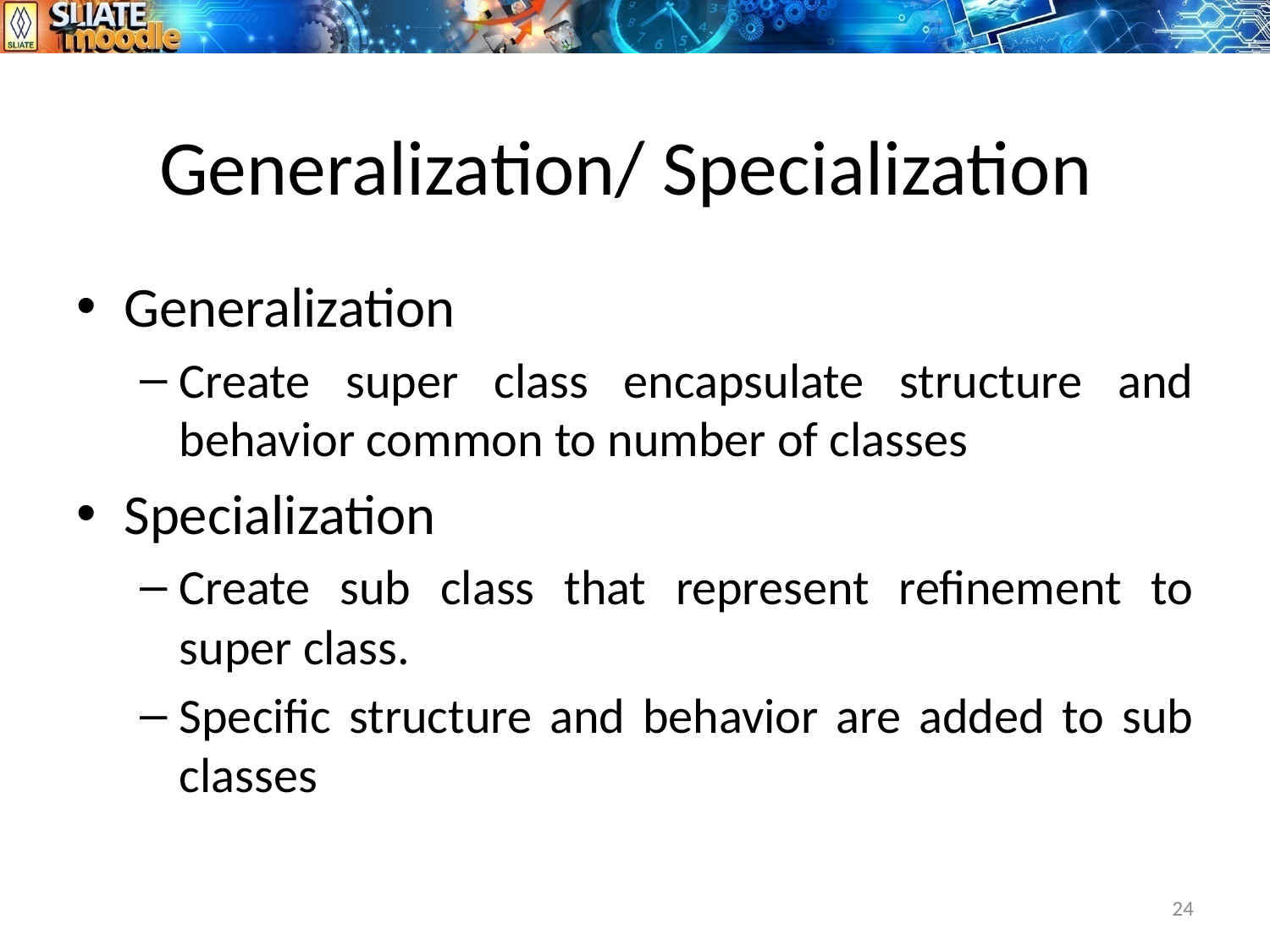

# Generalization/ Specialization
Generalization
Create super class encapsulate structure and behavior common to number of classes
Specialization
Create sub class that represent refinement to super class.
Specific structure and behavior are added to sub classes
24